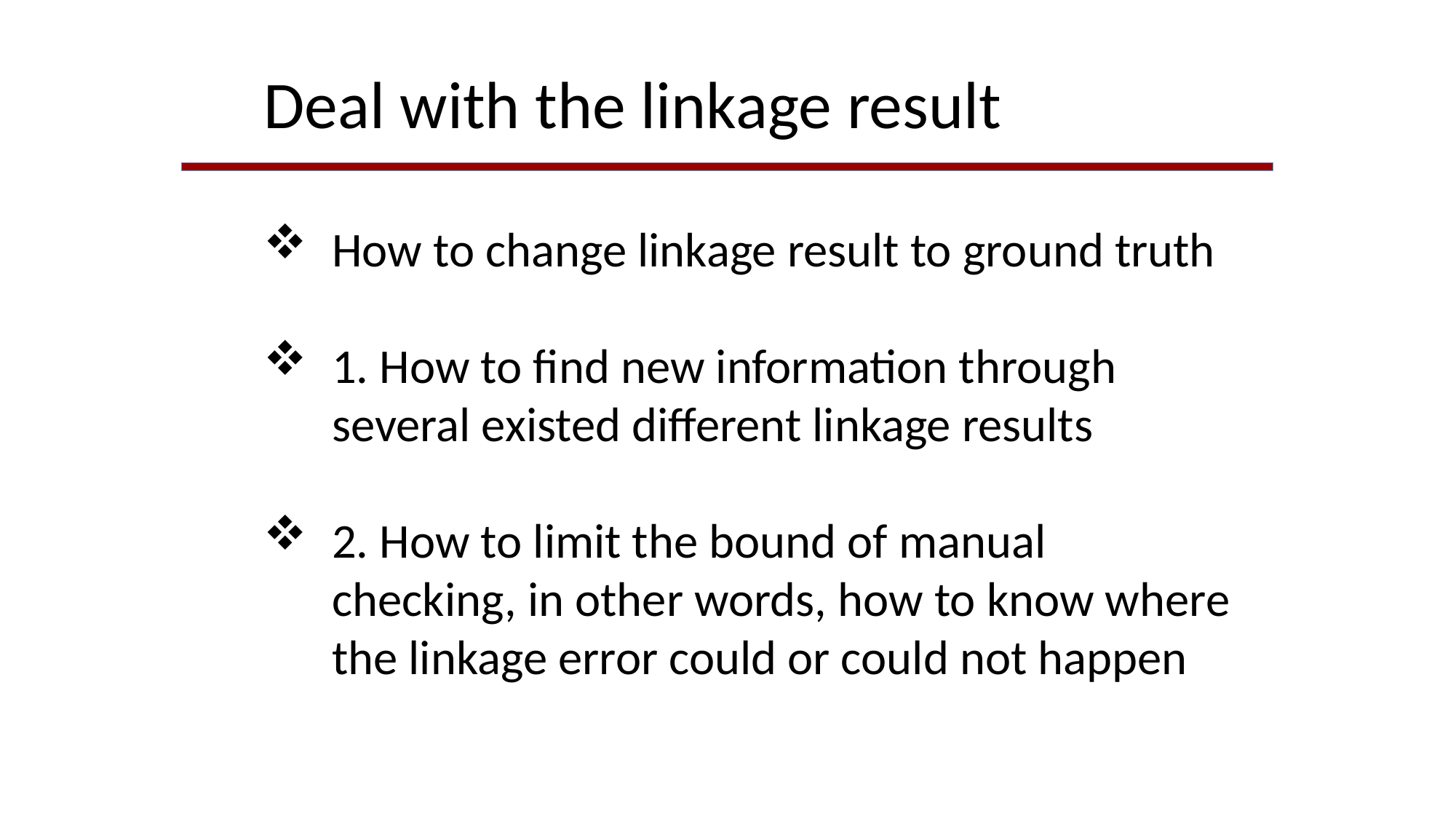

Deal with the linkage result

How to change linkage result to ground truth

1. How to find new information through several existed different linkage results

2. How to limit the bound of manual checking, in other words, how to know where the linkage error could or could not happen